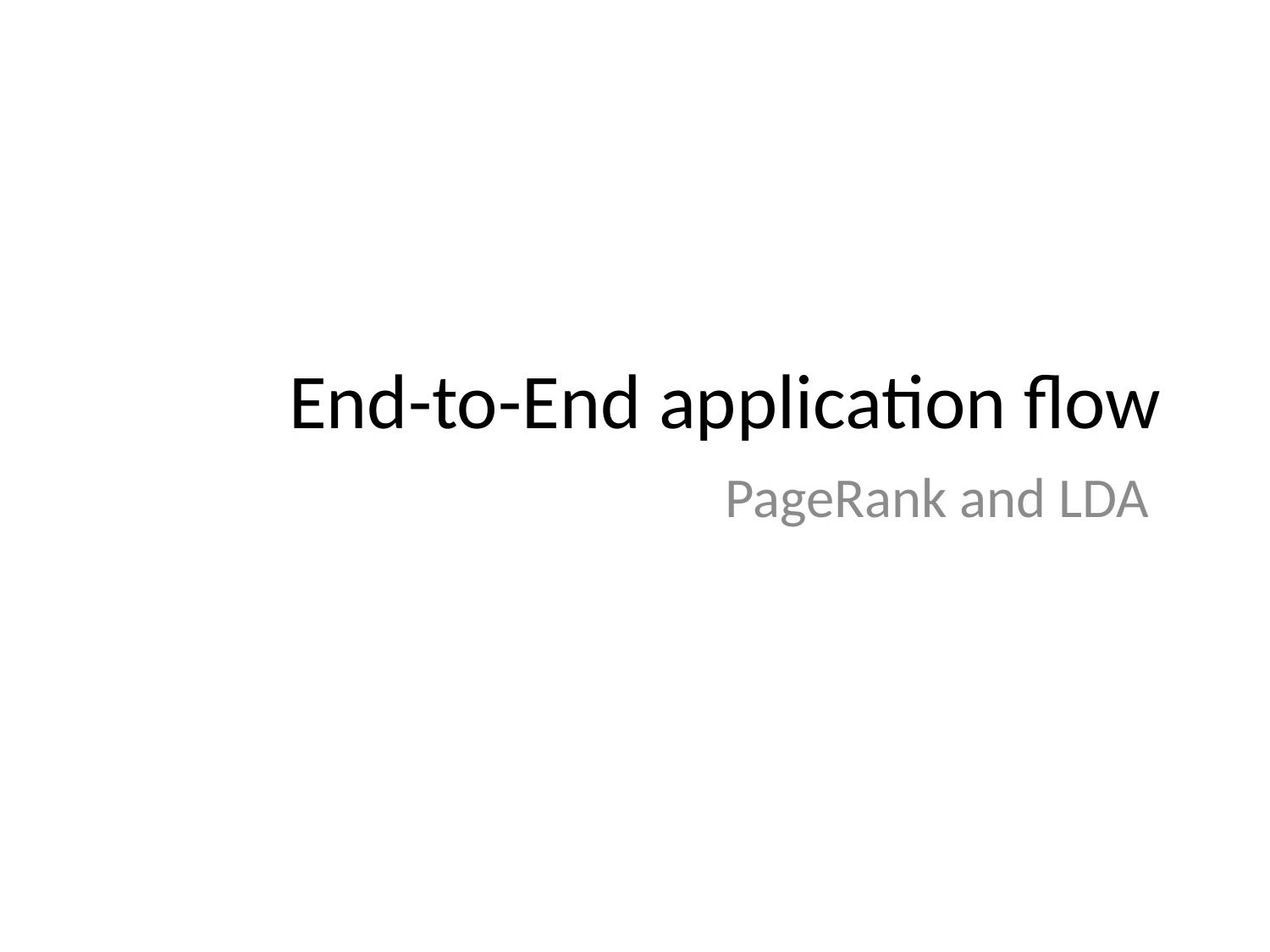

# End-to-End application flow
PageRank and LDA